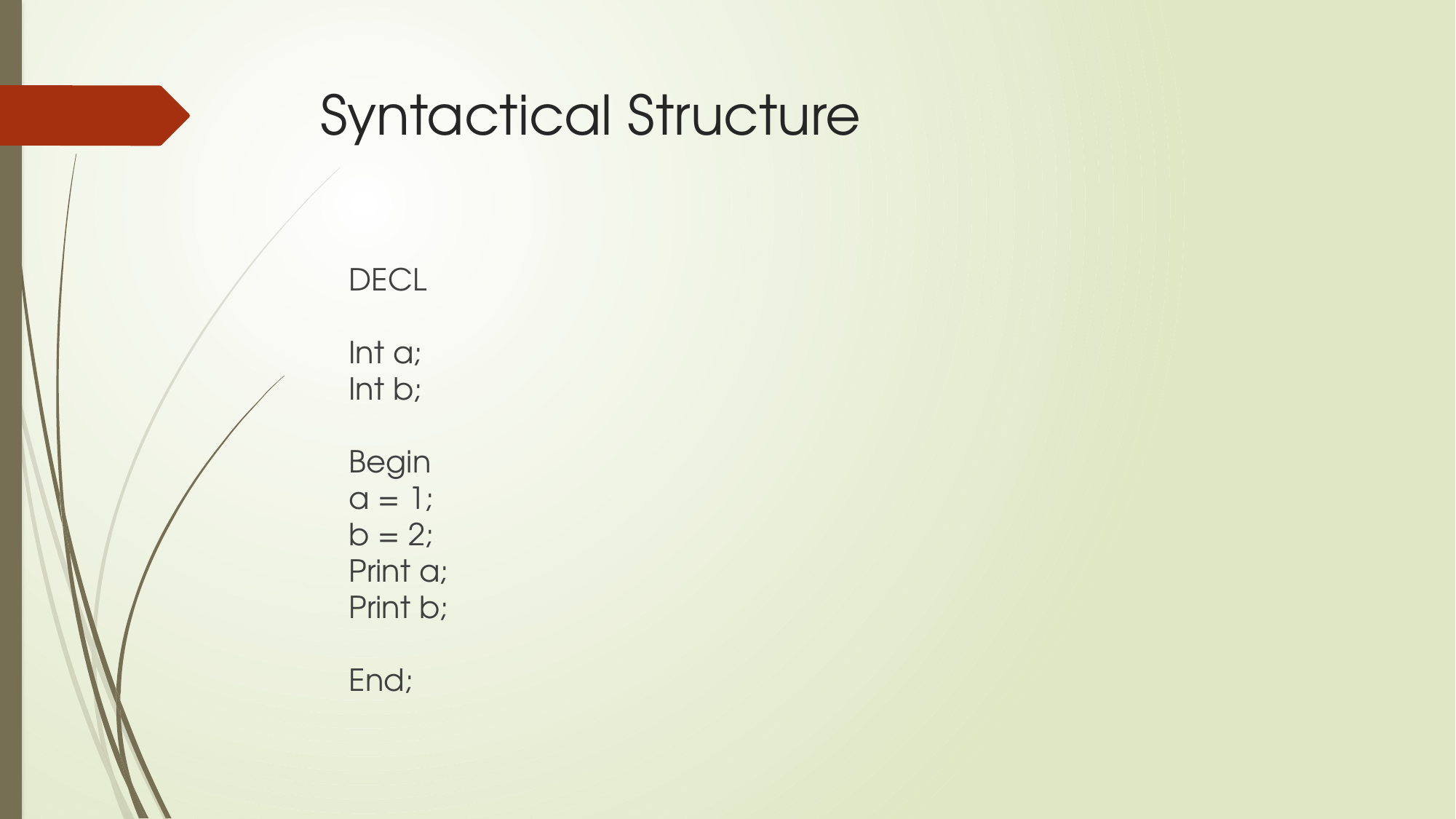

# Syntactical Structure
DECL

Int a;
Int b;

Begin
a = 1;
b = 2;
Print a;
Print b;

End;